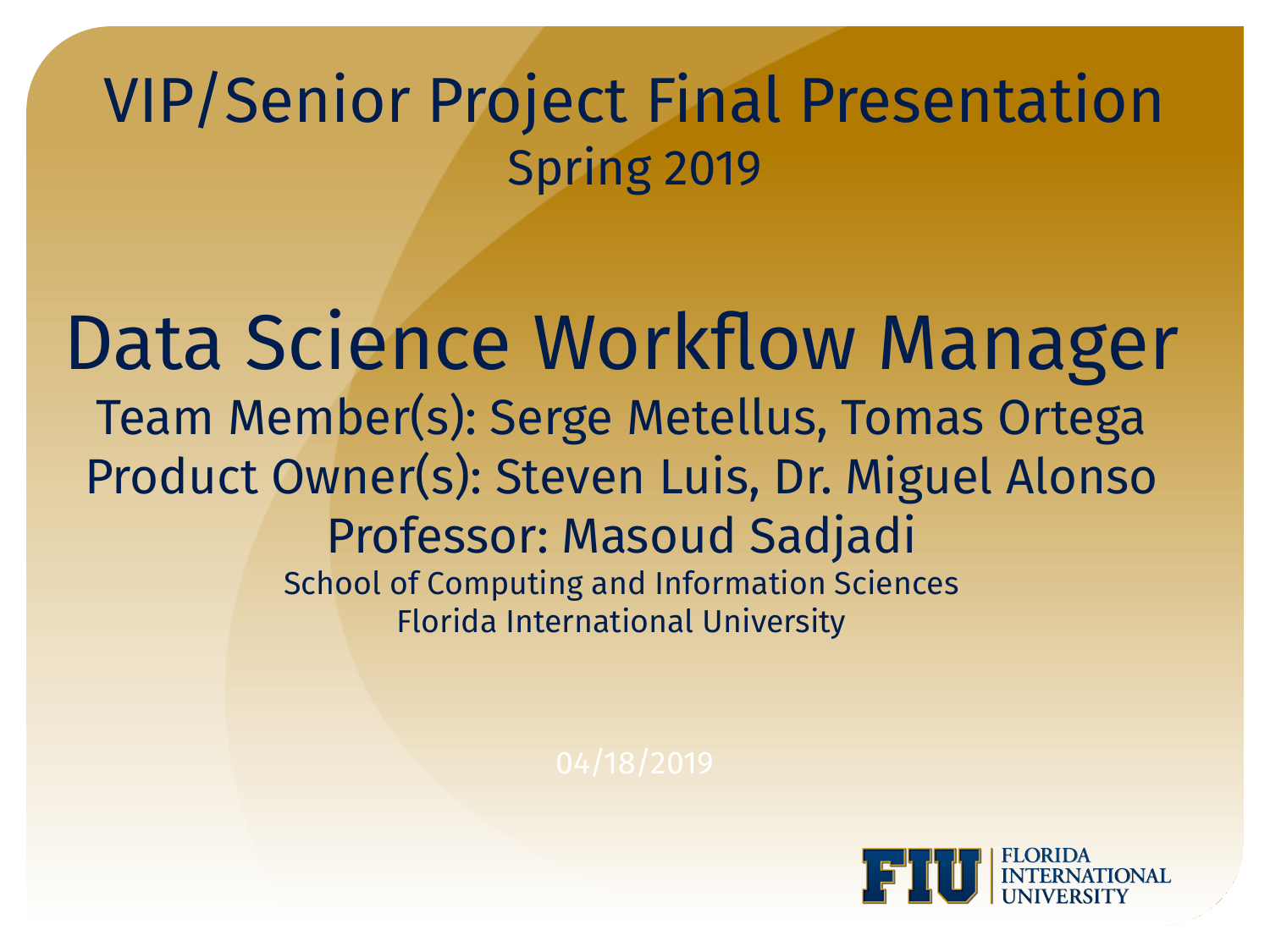

VIP/Senior Project Final Presentation
Spring 2019
# Data Science Workflow Manager Team Member(s): Serge Metellus, Tomas Ortega Product Owner(s): Steven Luis, Dr. Miguel Alonso Professor: Masoud Sadjadi School of Computing and Information Sciences Florida International University
04/18/2019